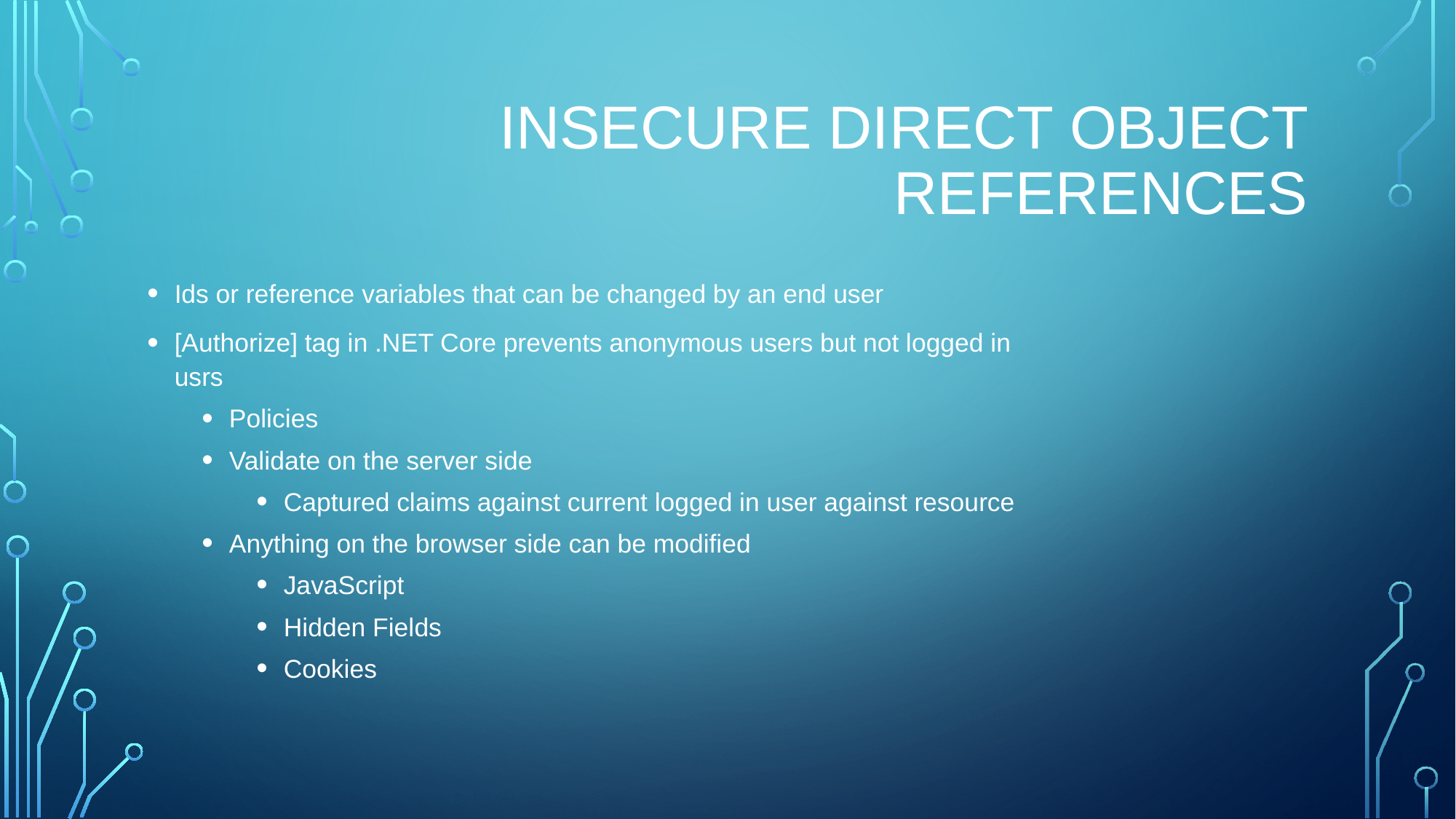

# Insecure direct object references
Ids or reference variables that can be changed by an end user
[Authorize] tag in .NET Core prevents anonymous users but not logged in usrs
Policies
Validate on the server side
Captured claims against current logged in user against resource
Anything on the browser side can be modified
JavaScript
Hidden Fields
Cookies